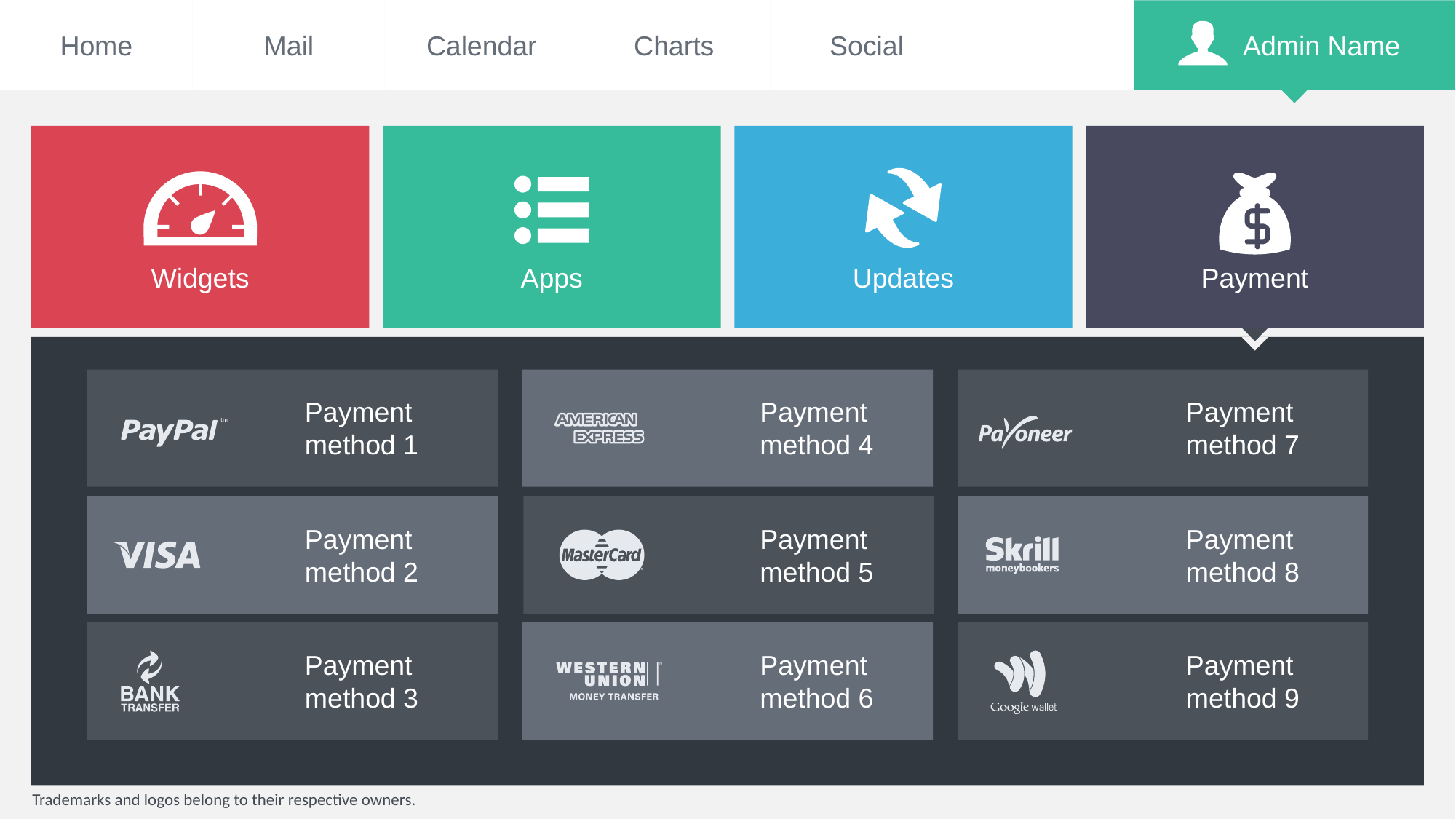

Home

Mail
Calendar
Charts
Social

Admin Name

Widgets

Apps

Updates

Payment

Payment method 1

Payment method 4

Payment method 7

Payment method 2

Payment method 5

Payment method 8

Payment method 3

Payment method 6

Payment method 9

Trademarks and logos belong to their respective owners.